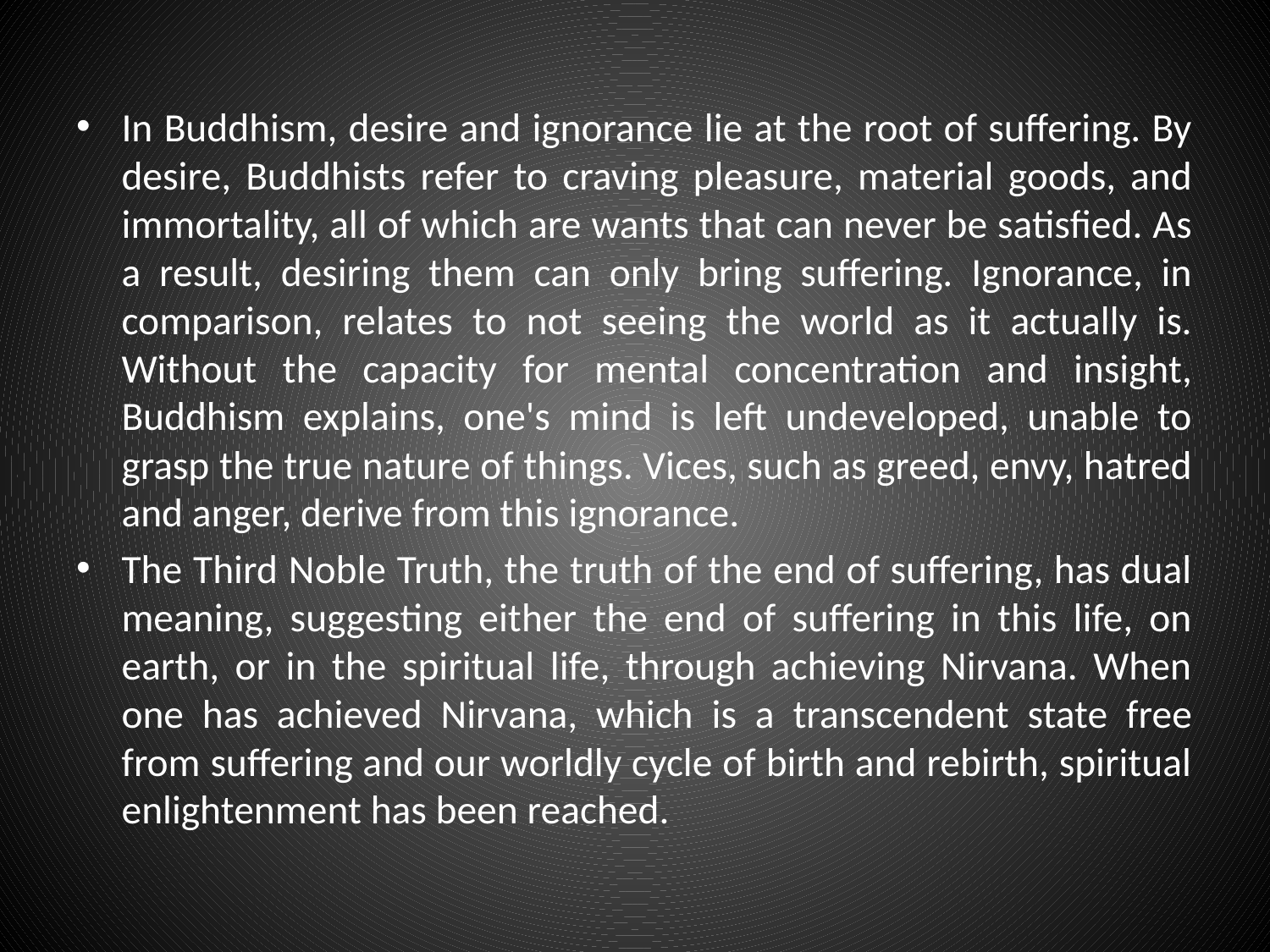

#
In Buddhism, desire and ignorance lie at the root of suffering. By desire, Buddhists refer to craving pleasure, material goods, and immortality, all of which are wants that can never be satisfied. As a result, desiring them can only bring suffering. Ignorance, in comparison, relates to not seeing the world as it actually is. Without the capacity for mental concentration and insight, Buddhism explains, one's mind is left undeveloped, unable to grasp the true nature of things. Vices, such as greed, envy, hatred and anger, derive from this ignorance.
The Third Noble Truth, the truth of the end of suffering, has dual meaning, suggesting either the end of suffering in this life, on earth, or in the spiritual life, through achieving Nirvana. When one has achieved Nirvana, which is a transcendent state free from suffering and our worldly cycle of birth and rebirth, spiritual enlightenment has been reached.